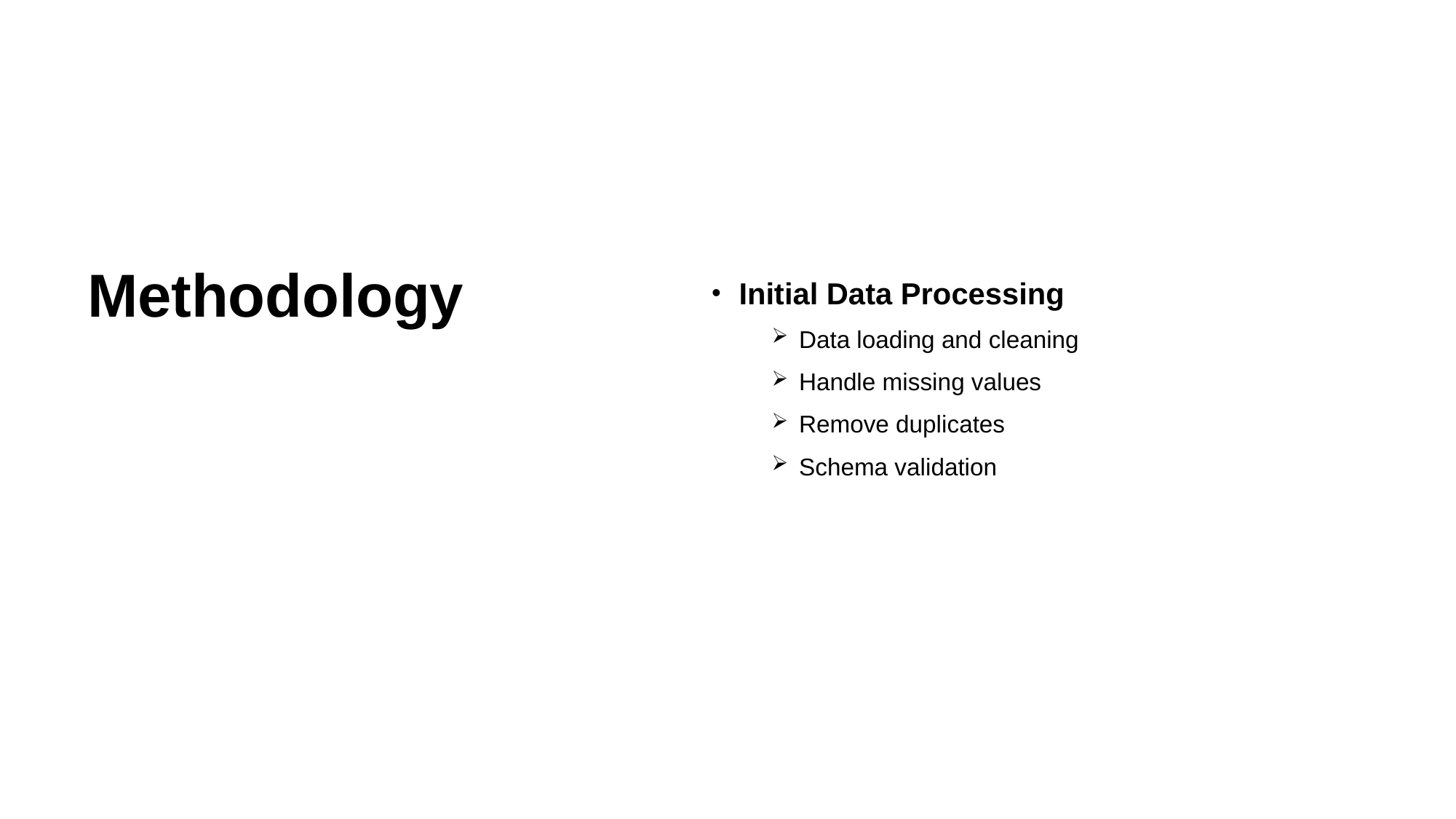

# Methodology
Initial Data Processing
Data loading and cleaning
Handle missing values
Remove duplicates
Schema validation